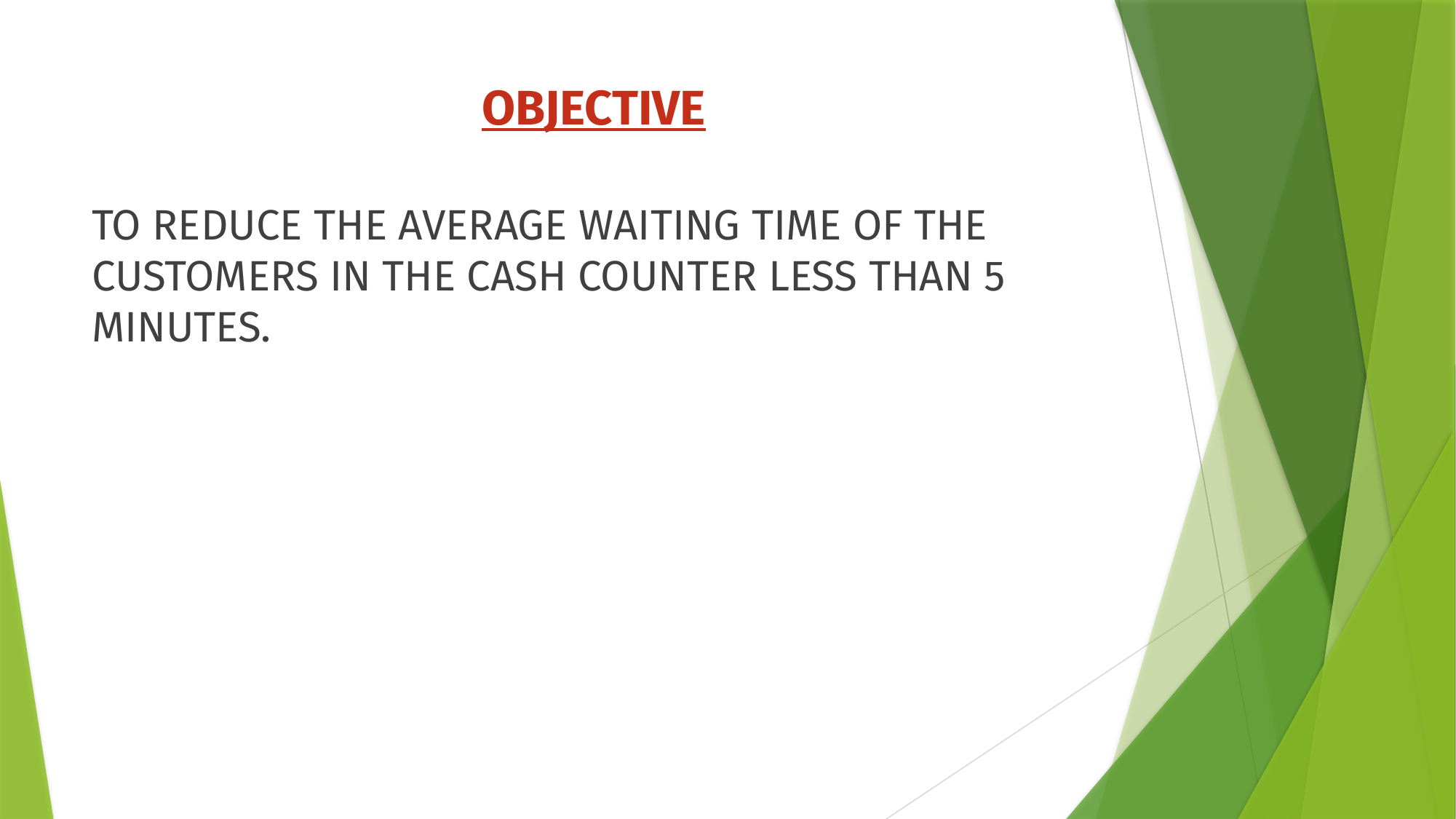

OBJECTIVE

TO REDUCE THE AVERAGE WAITING TIME OF THE CUSTOMERS IN THE CASH COUNTER LESS THAN 5 MINUTES.